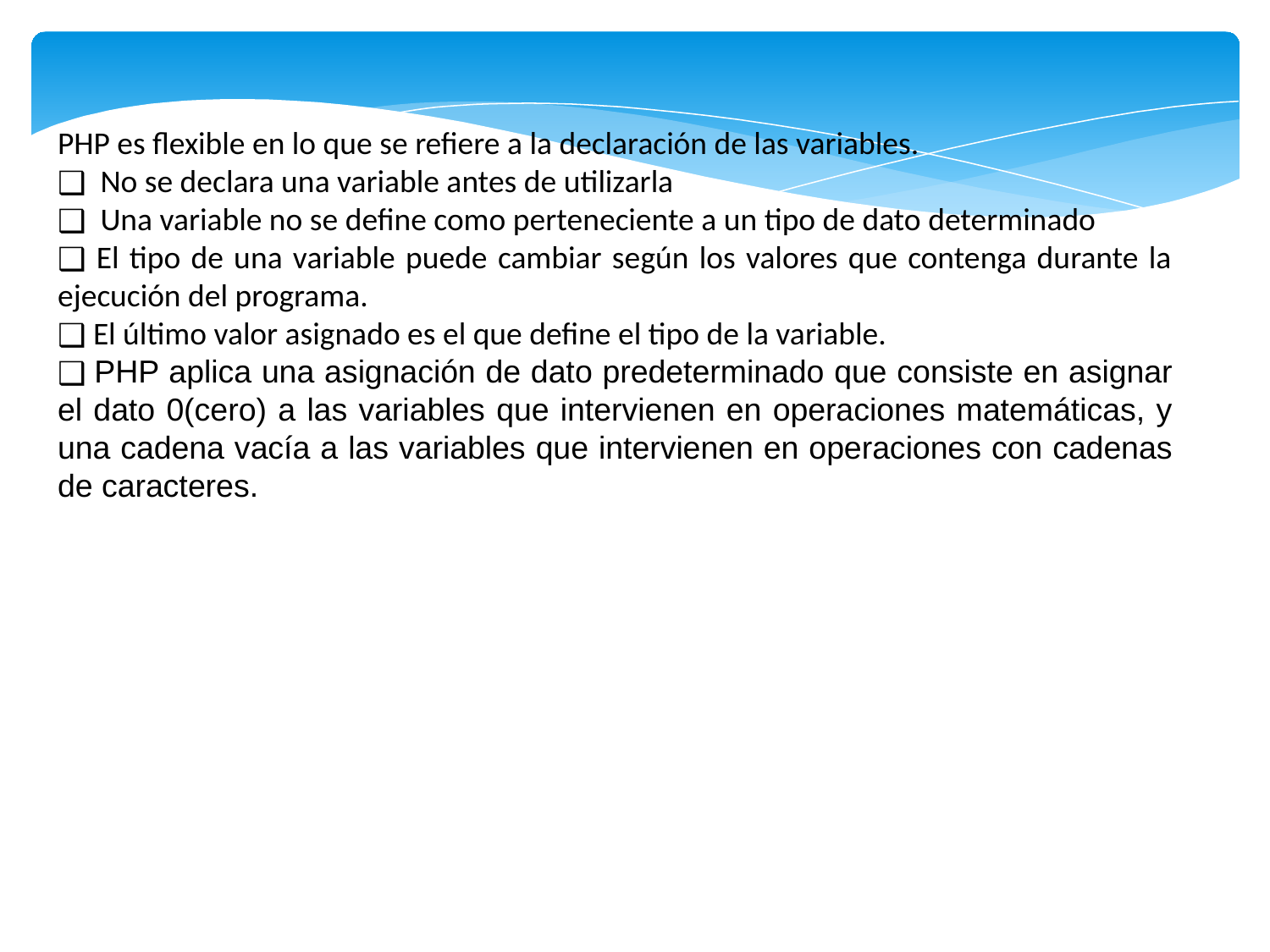

PHP es flexible en lo que se refiere a la declaración de las variables.
  No se declara una variable antes de utilizarla
  Una variable no se define como perteneciente a un tipo de dato determinado
 El tipo de una variable puede cambiar según los valores que contenga durante la ejecución del programa.
 El último valor asignado es el que define el tipo de la variable.
 PHP aplica una asignación de dato predeterminado que consiste en asignar el dato 0(cero) a las variables que intervienen en operaciones matemáticas, y una cadena vacía a las variables que intervienen en operaciones con cadenas de caracteres.